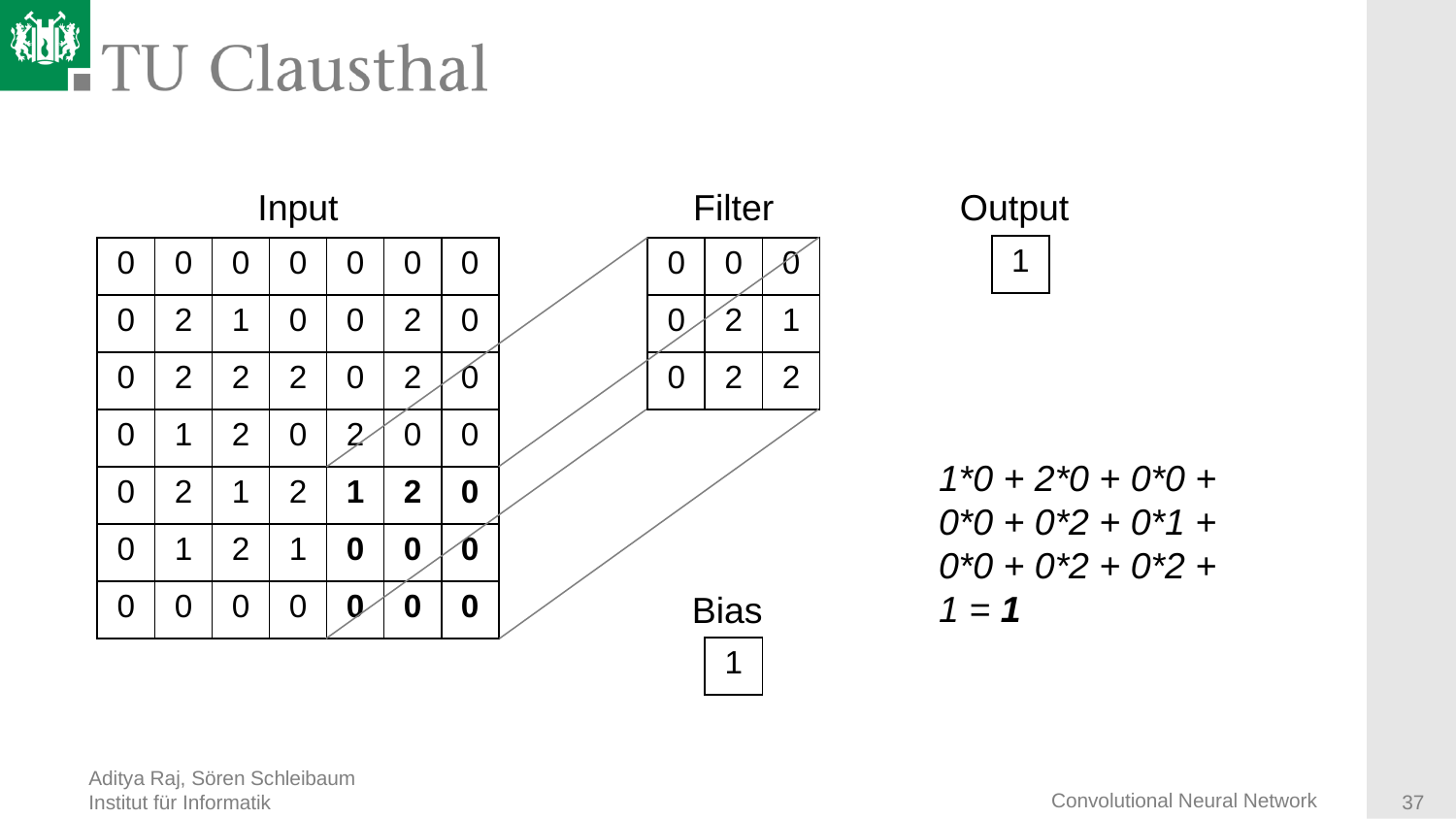

Input
Filter
Output
| 1 |
| --- |
| 0 | 0 | 0 | 0 | 0 | 0 | 0 |
| --- | --- | --- | --- | --- | --- | --- |
| 0 | 2 | 1 | 0 | 0 | 2 | 0 |
| 0 | 2 | 2 | 2 | 0 | 2 | 0 |
| 0 | 1 | 2 | 0 | 2 | 0 | 0 |
| 0 | 2 | 1 | 2 | 1 | 2 | 0 |
| 0 | 1 | 2 | 1 | 0 | 0 | 0 |
| 0 | 0 | 0 | 0 | 0 | 0 | 0 |
| 0 | 0 | 0 |
| --- | --- | --- |
| 0 | 2 | 1 |
| 0 | 2 | 2 |
1*0 + 2*0 + 0*0 +
0*0 + 0*2 + 0*1 +
0*0 + 0*2 + 0*2 +
1 = 1
Bias
| 1 |
| --- |